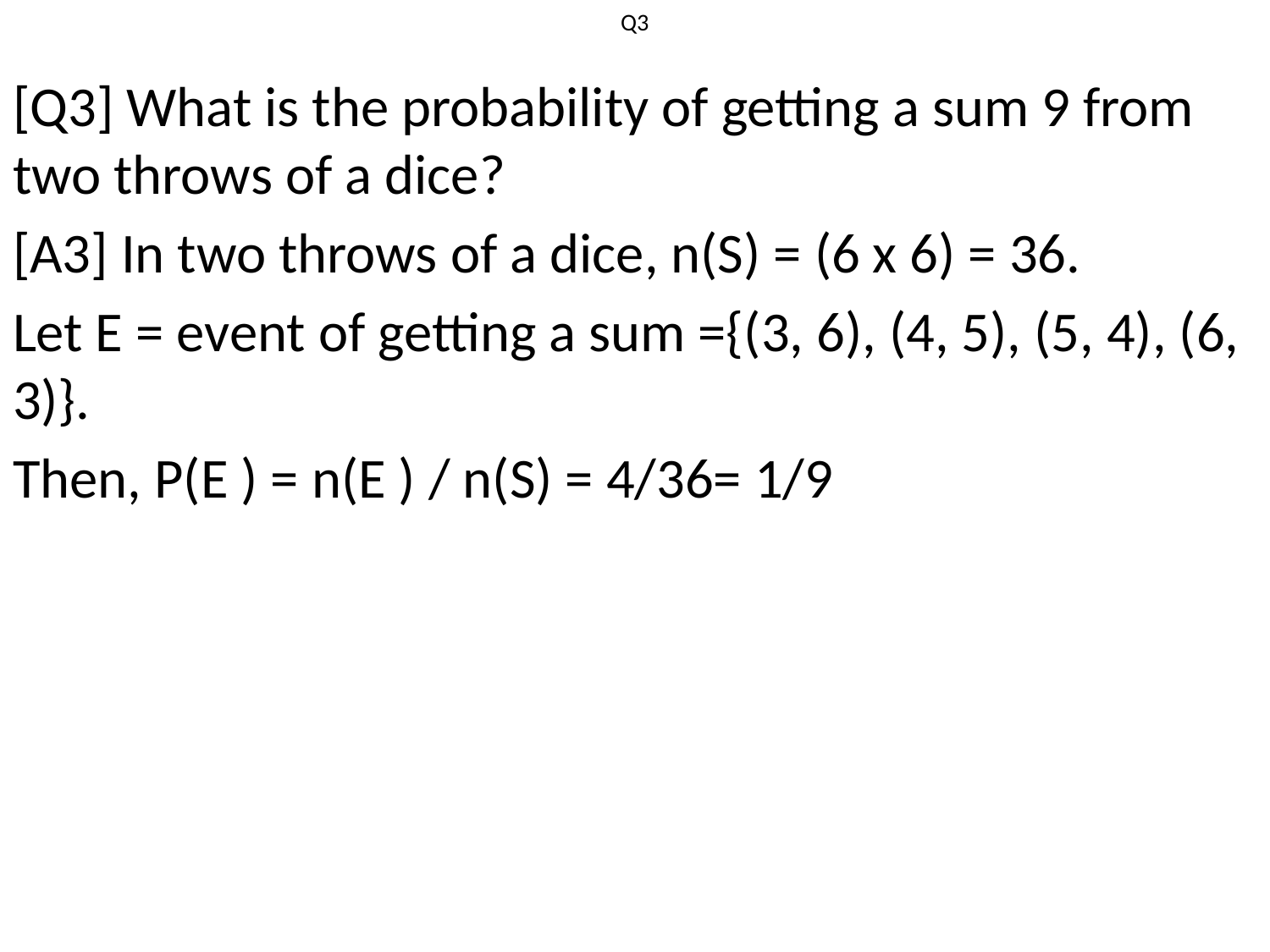

# Q3
[Q3] What is the probability of getting a sum 9 from two throws of a dice?
[A3] In two throws of a dice, n(S) = (6 x 6) = 36.
Let E = event of getting a sum ={(3, 6), (4, 5), (5, 4), (6, 3)}.
Then, P(E ) = n(E ) / n(S) = 4/36= 1/9